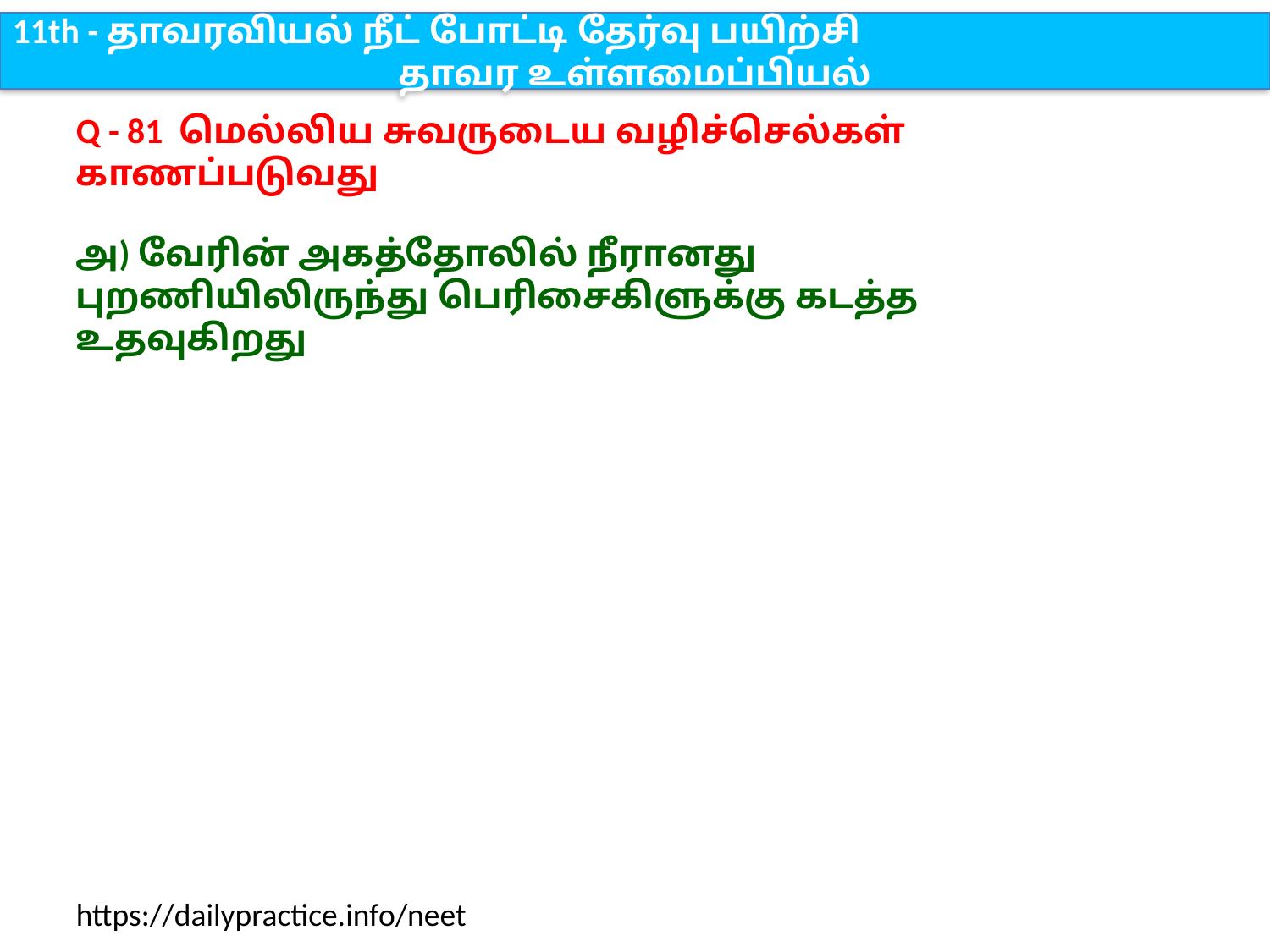

11th - தாவரவியல் நீட் போட்டி தேர்வு பயிற்சி
தாவர உள்ளமைப்பியல்

Q - 81  மெல்லிய சுவருடைய வழிச்செல்கள் காணப்படுவது

அ) வேரின் அகத்தோலில் நீரானது புறணியிலிருந்து பெரிசைகிளுக்கு கடத்த உதவுகிறது
https://dailypractice.info/neet